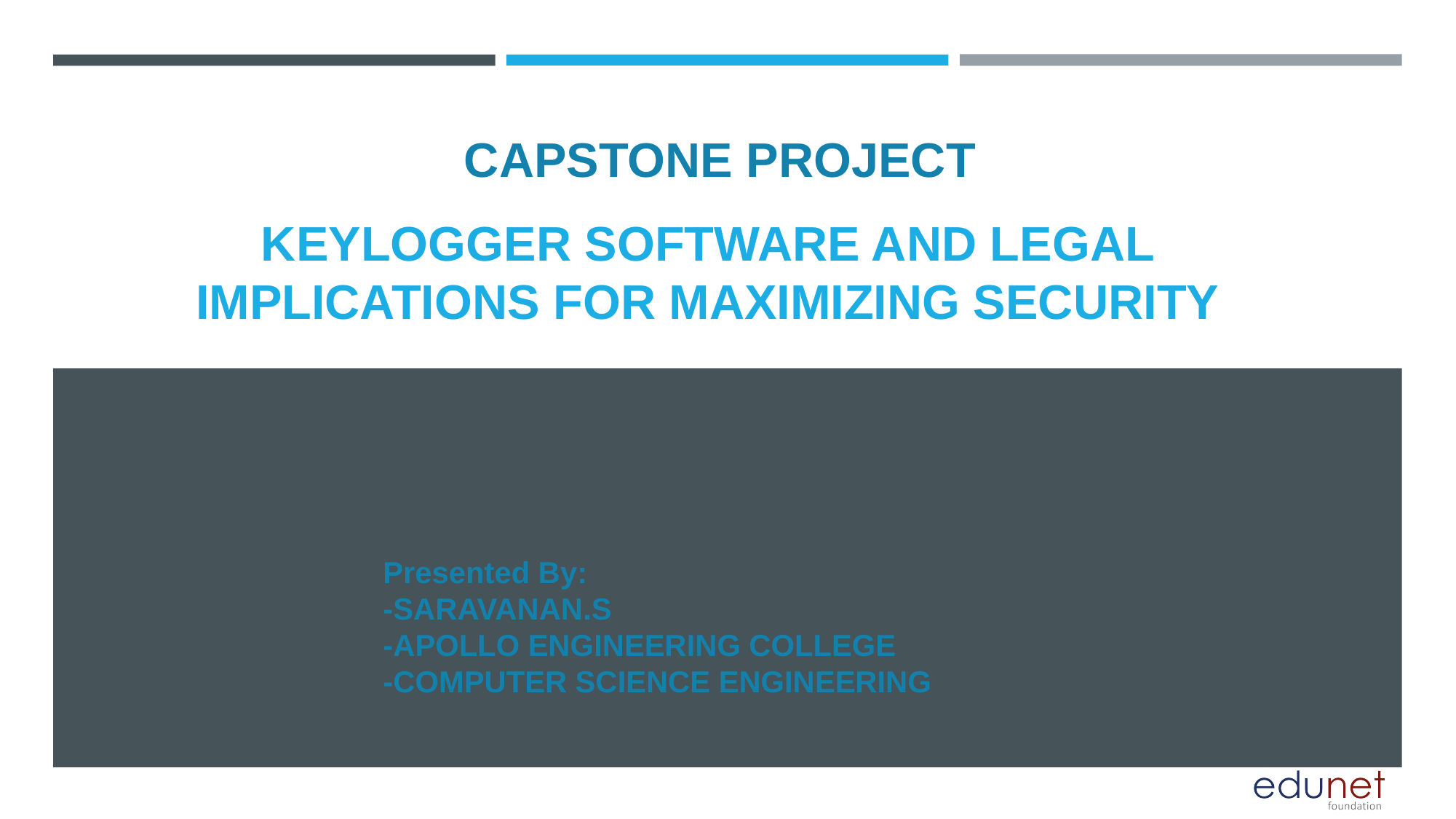

CAPSTONE PROJECT
# KEYLOGGER SOFTWARE AND LEGAL IMPLICATIONS FOR MAXIMIZING SECURITY
Presented By:
-SARAVANAN.S
-APOLLO ENGINEERING COLLEGE
-COMPUTER SCIENCE ENGINEERING